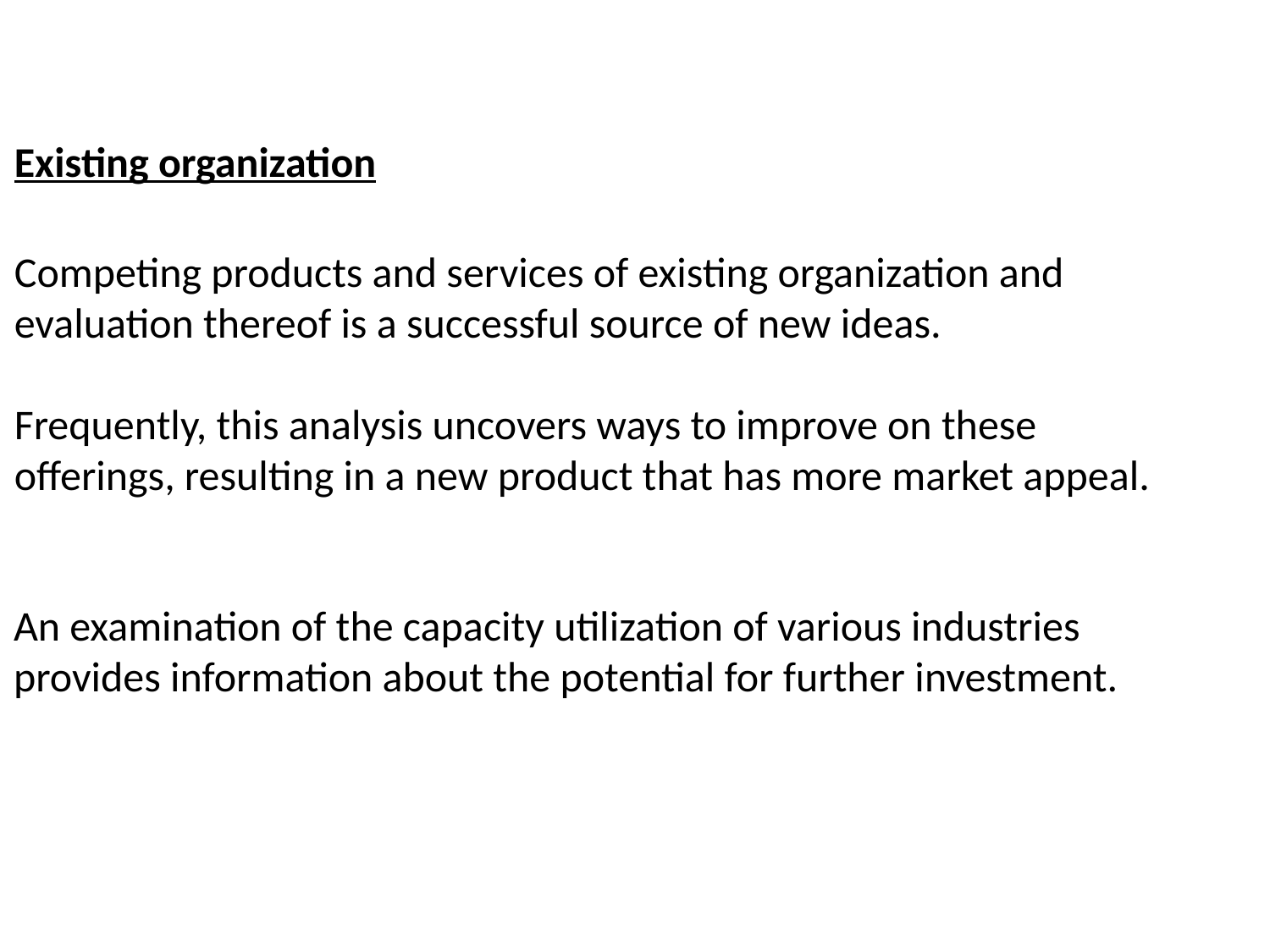

Existing organization

Competing products and services of existing organization and
evaluation thereof is a successful source of new ideas.

Frequently, this analysis uncovers ways to improve on these
offerings, resulting in a new product that has more market appeal.
An examination of the capacity utilization of various industries provides information about the potential for further investment.